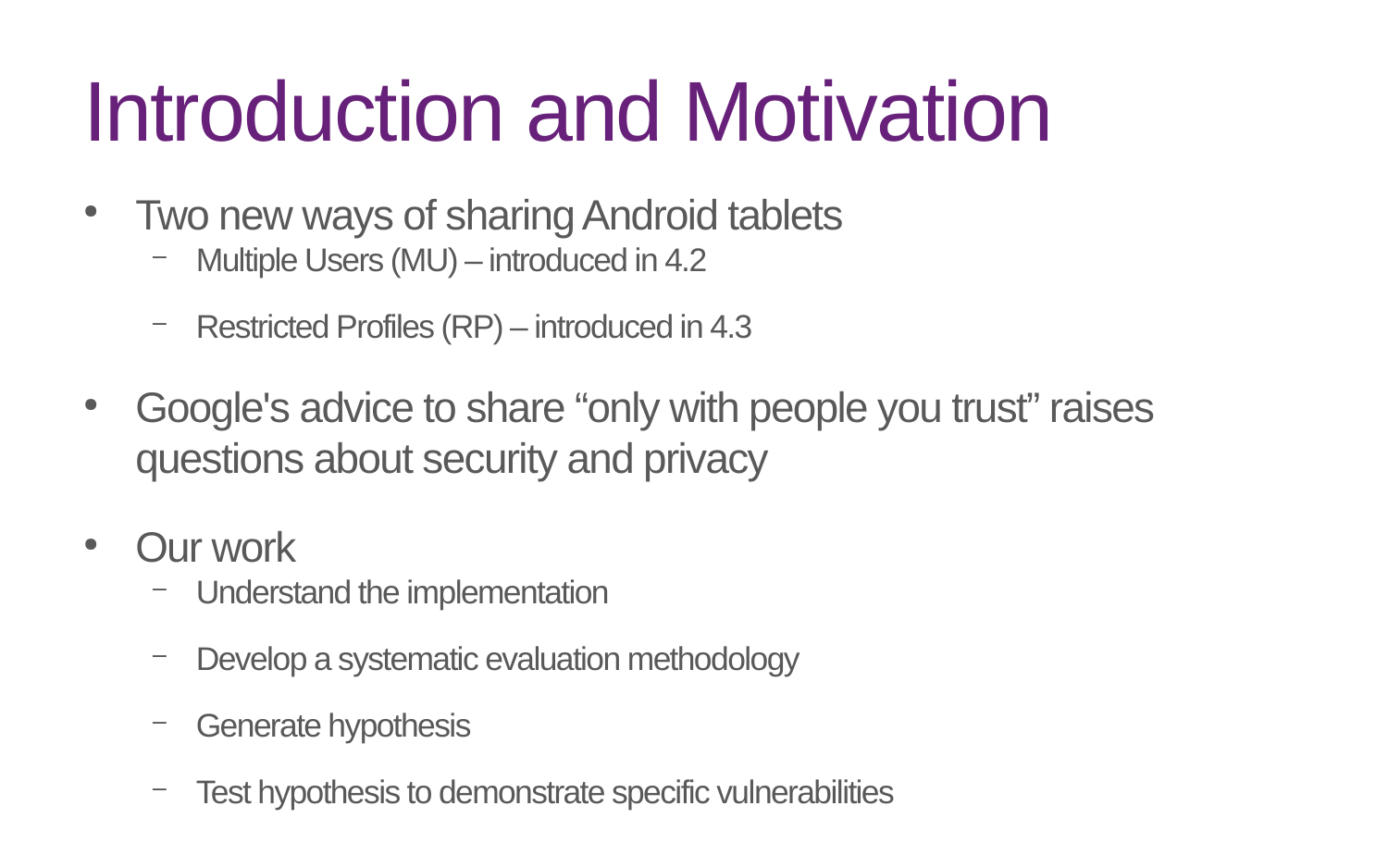

# Introduction and Motivation
Two new ways of sharing Android tablets
Multiple Users (MU) – introduced in 4.2
Restricted Profiles (RP) – introduced in 4.3
Google's advice to share “only with people you trust” raises questions about security and privacy

Our work
Understand the implementation
Develop a systematic evaluation methodology
Generate hypothesis
Test hypothesis to demonstrate specific vulnerabilities